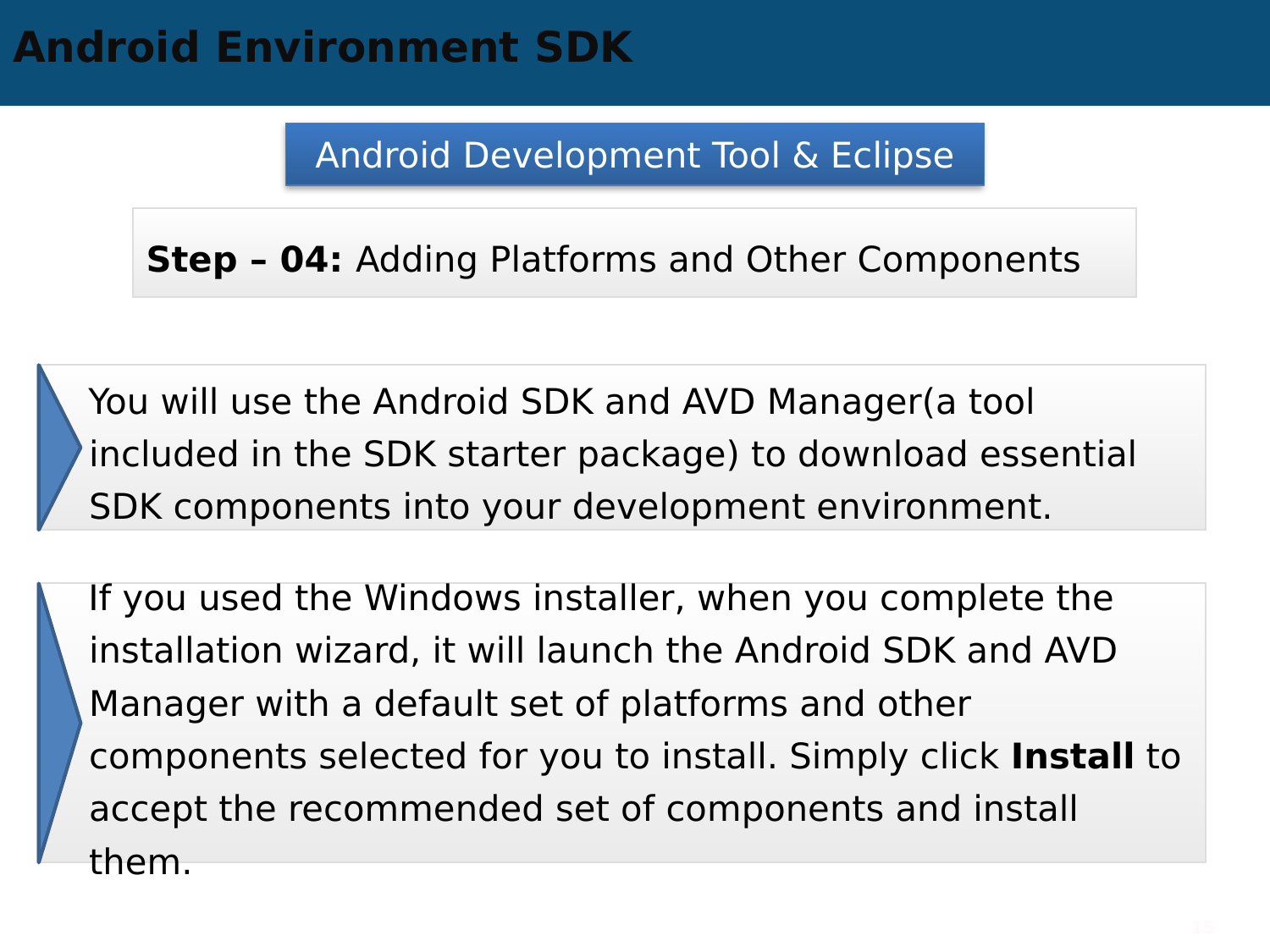

# Android Environment SDK
Android Development Tool & Eclipse
Step – 04: Adding Platforms and Other Components
You will use the Android SDK and AVD Manager(a tool included in the SDK starter package) to download essential SDK components into your development environment.

If you used the Windows installer, when you complete the installation wizard, it will launch the Android SDK and AVD Manager with a default set of platforms and other components selected for you to install. Simply click Install to accept the recommended set of components and install them.